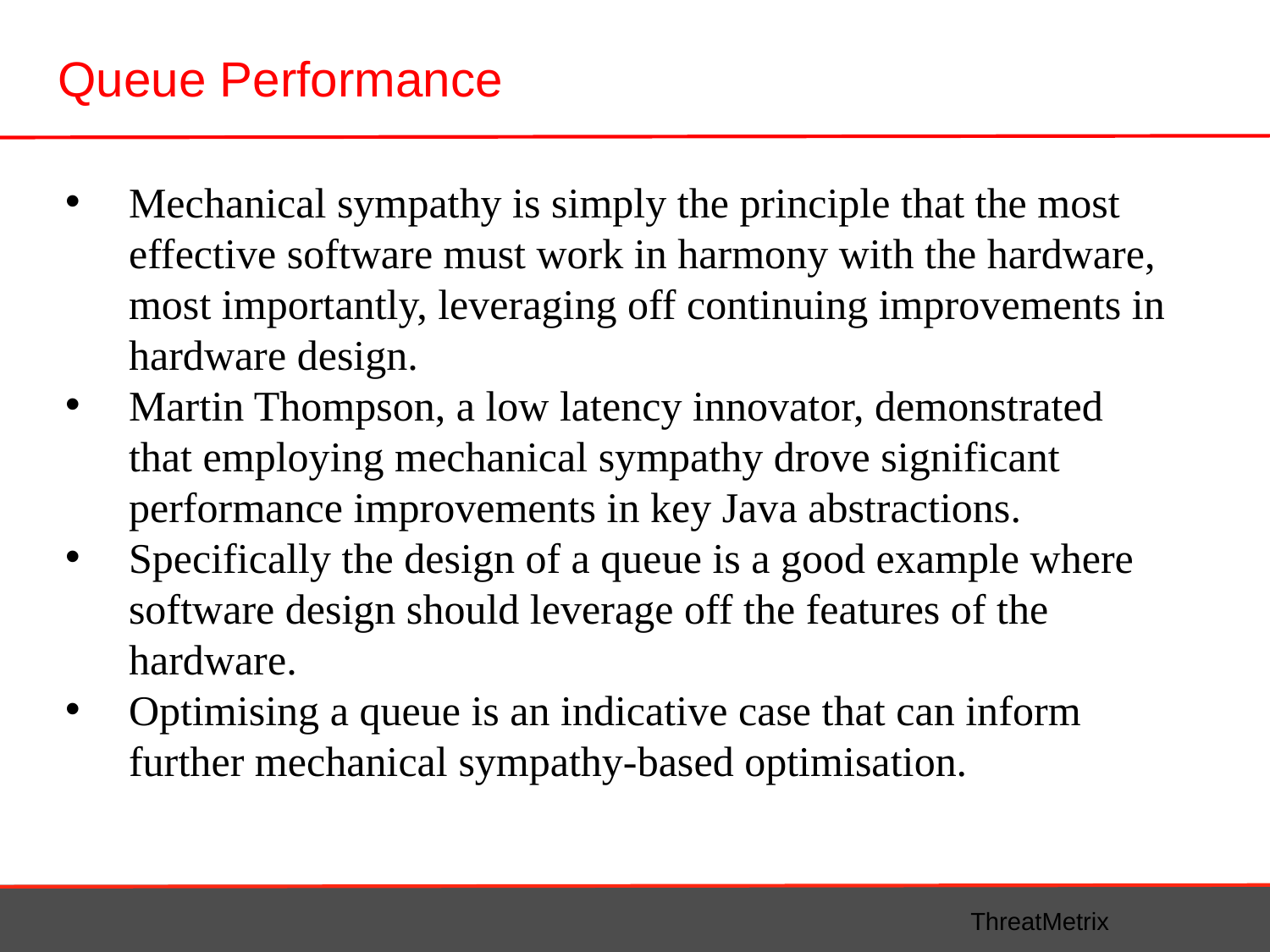

Queue Performance

Mechanical sympathy is simply the principle that the most effective software must work in harmony with the hardware, most importantly, leveraging off continuing improvements in hardware design.
Martin Thompson, a low latency innovator, demonstrated that employing mechanical sympathy drove significant performance improvements in key Java abstractions.
Specifically the design of a queue is a good example where software design should leverage off the features of the hardware.
Optimising a queue is an indicative case that can inform further mechanical sympathy-based optimisation.

ThreatMetrix